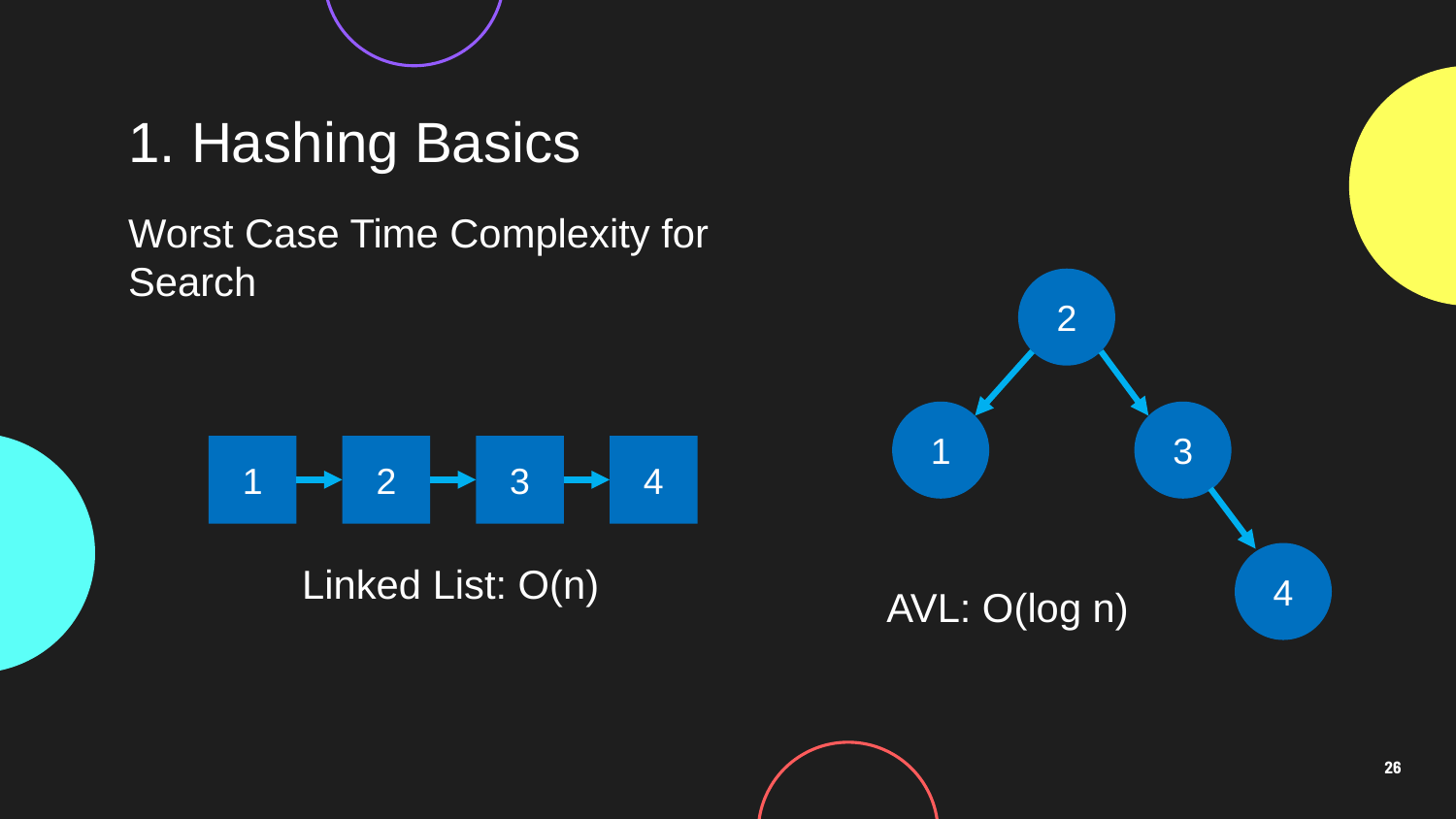

# 1. Hashing Basics
Worst Case Time Complexity for Search
2
1
3
1
2
3
4
4
Linked List: O(n)
AVL: O(log n)
26